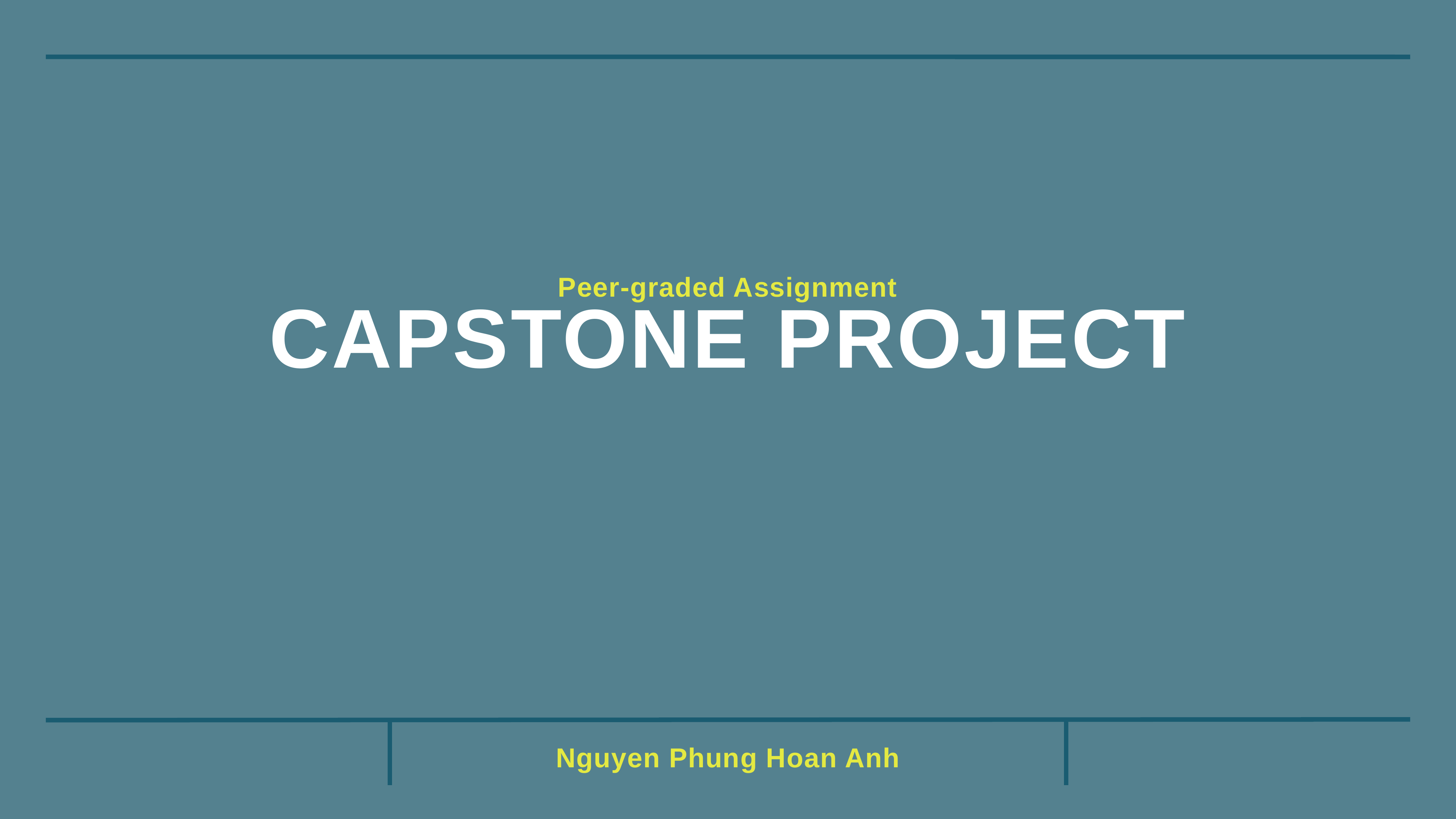

Peer-graded Assignment
# Capstone project
Nguyen Phung Hoan Anh